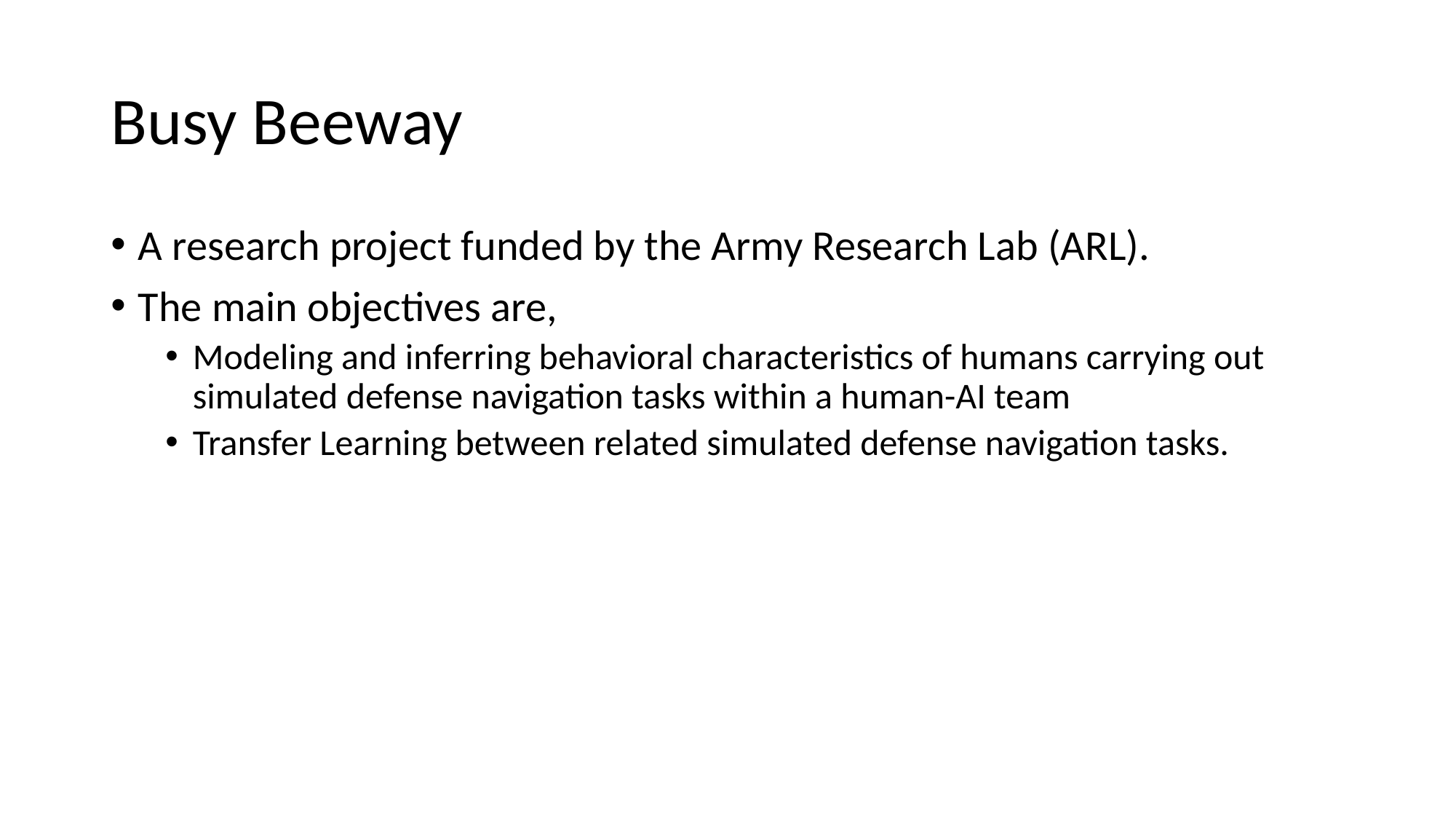

# Busy Beeway
A research project funded by the Army Research Lab (ARL).
The main objectives are,
Modeling and inferring behavioral characteristics of humans carrying out simulated defense navigation tasks within a human-AI team
Transfer Learning between related simulated defense navigation tasks.